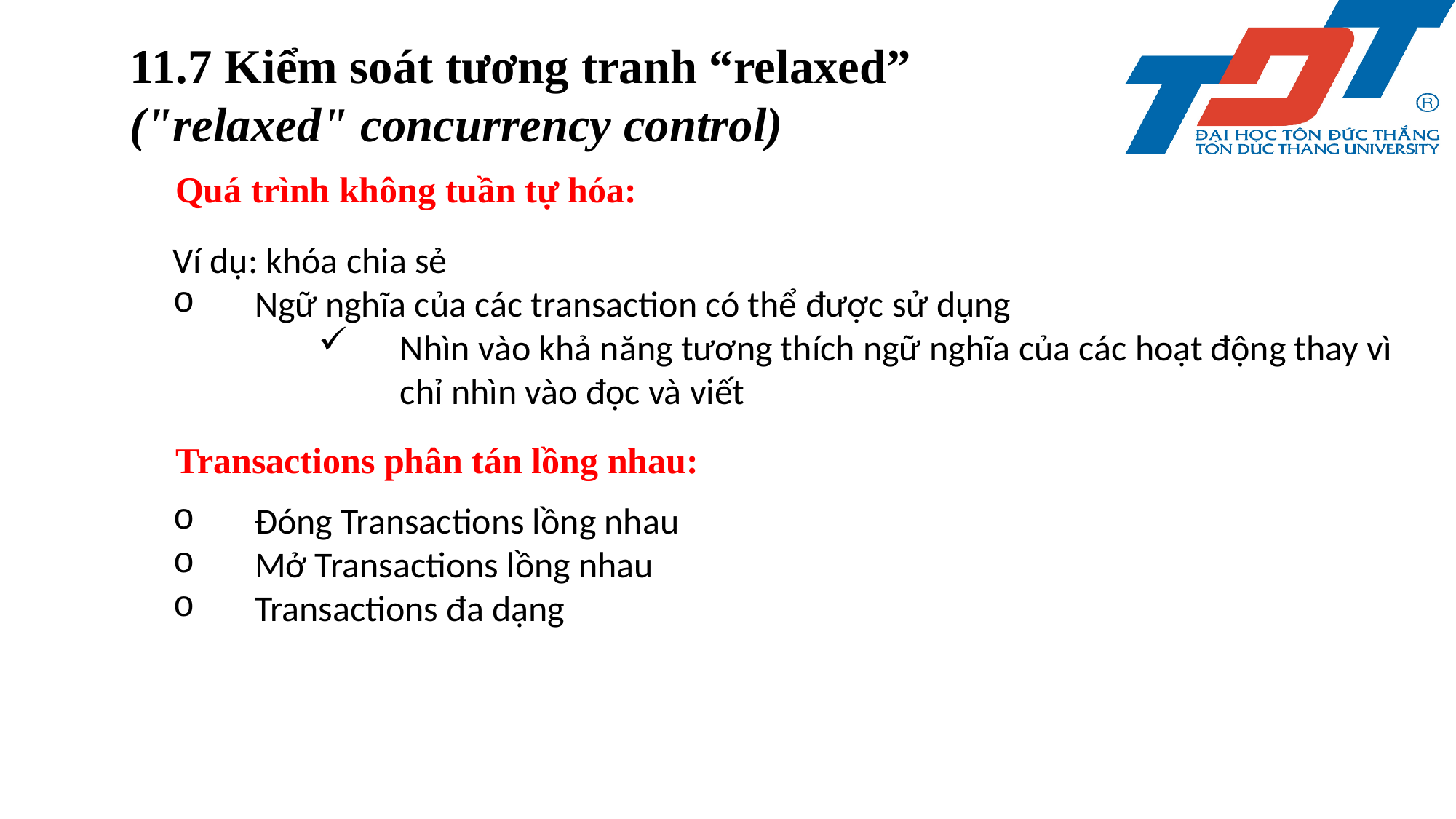

11.7 Kiểm soát tương tranh “relaxed”
("relaxed" concurrency control)
Quá trình không tuần tự hóa:
Ví dụ: khóa chia sẻ
Ngữ nghĩa của các transaction có thể được sử dụng
Nhìn vào khả năng tương thích ngữ nghĩa của các hoạt động thay vì chỉ nhìn vào đọc và viết
Transactions phân tán lồng nhau:
Đóng Transactions lồng nhau
Mở Transactions lồng nhau
Transactions đa dạng